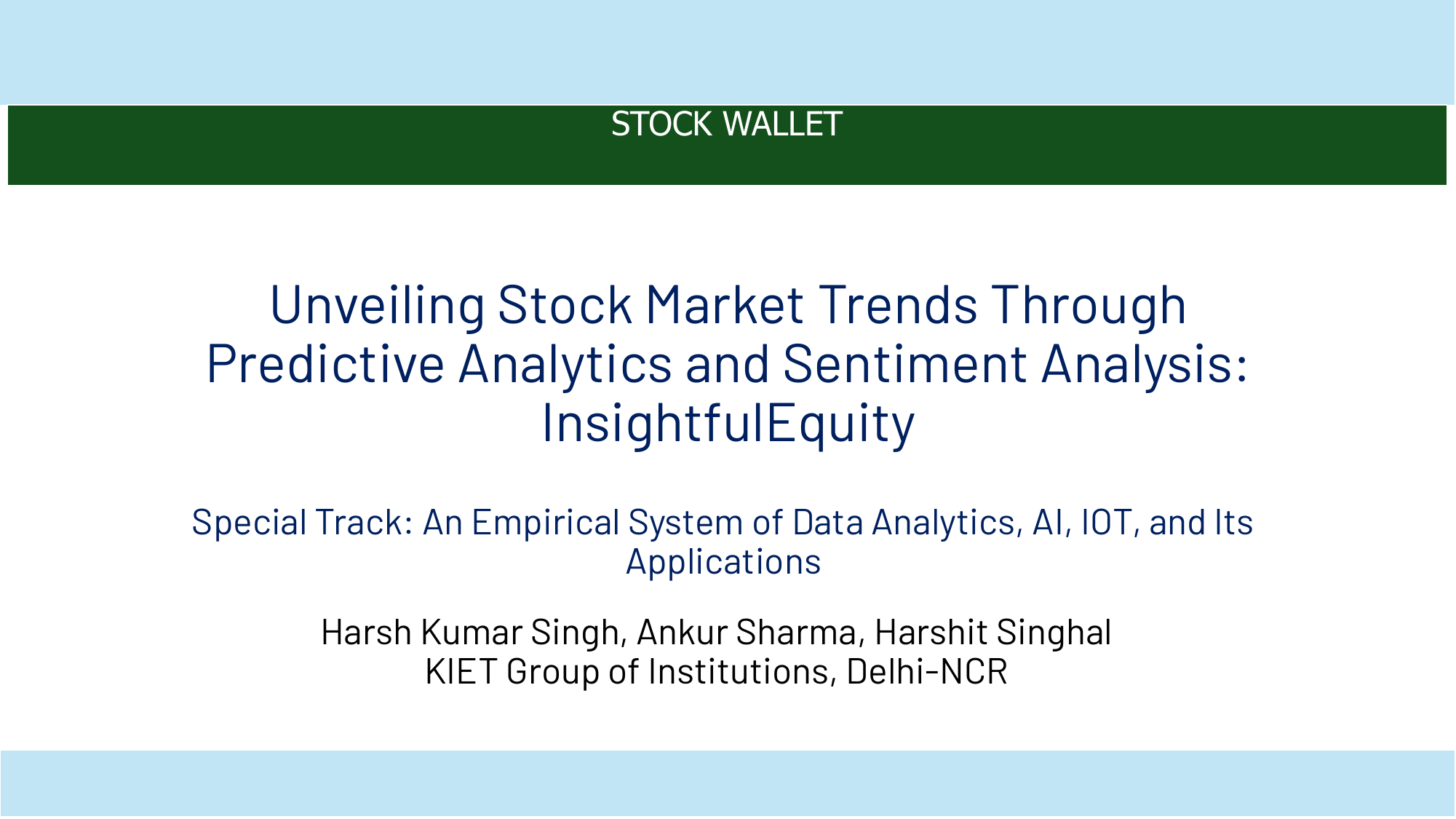

|  |
| --- |
| STOCK WALLET |
| --- |

# Unveiling Stock Market Trends Through Predictive Analytics and Sentiment Analysis: InsightfulEquity

Special Track: An Empirical System of Data Analytics, AI, IOT, and Its Applications
Harsh Kumar Singh, Ankur Sharma, Harshit Singhal
KIET Group of Institutions, Delhi-NCR
|  |
| --- |